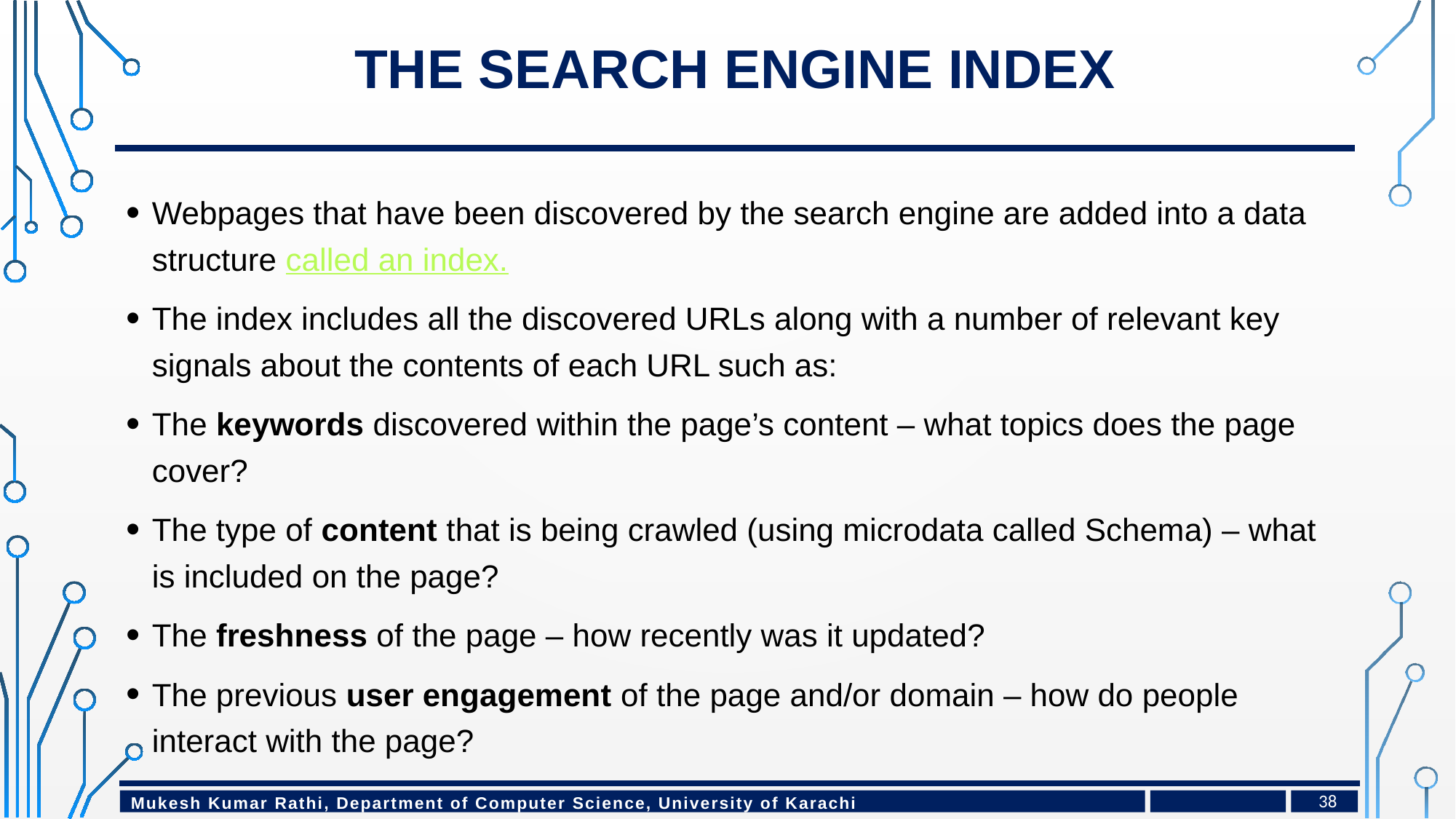

# The search engine index
Webpages that have been discovered by the search engine are added into a data structure called an index.
The index includes all the discovered URLs along with a number of relevant key signals about the contents of each URL such as:
The keywords discovered within the page’s content – what topics does the page cover?
The type of content that is being crawled (using microdata called Schema) – what is included on the page?
The freshness of the page – how recently was it updated?
The previous user engagement of the page and/or domain – how do people interact with the page?
38